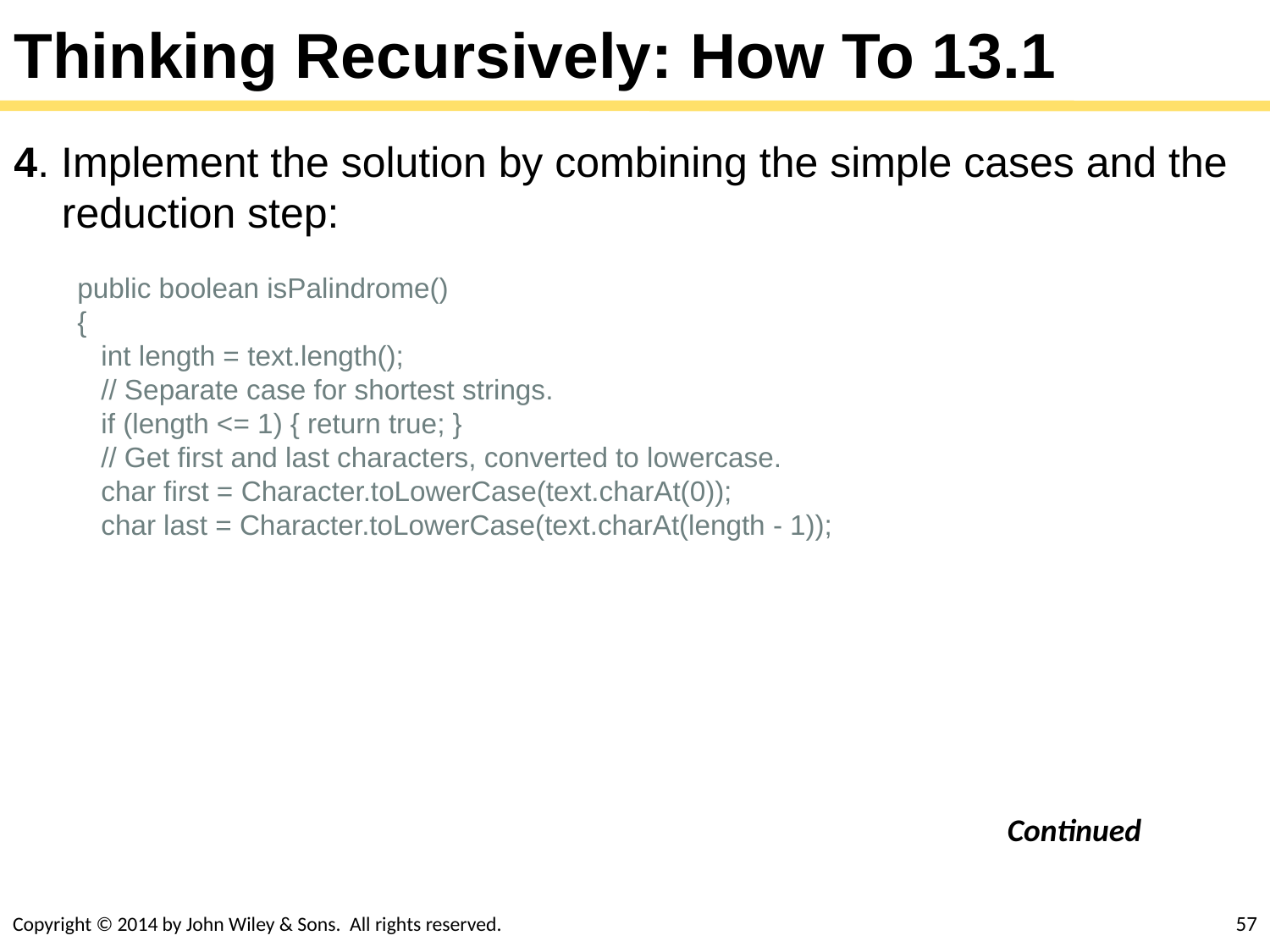

# Thinking Recursively: How To 13.1
4. Implement the solution by combining the simple cases and the reduction step:

public boolean isPalindrome()
{
   int length = text.length();
   // Separate case for shortest strings.
   if (length <= 1) { return true; }
   // Get first and last characters, converted to lowercase.
   char first = Character.toLowerCase(text.charAt(0));
   char last = Character.toLowerCase(text.charAt(length - 1));

Continued